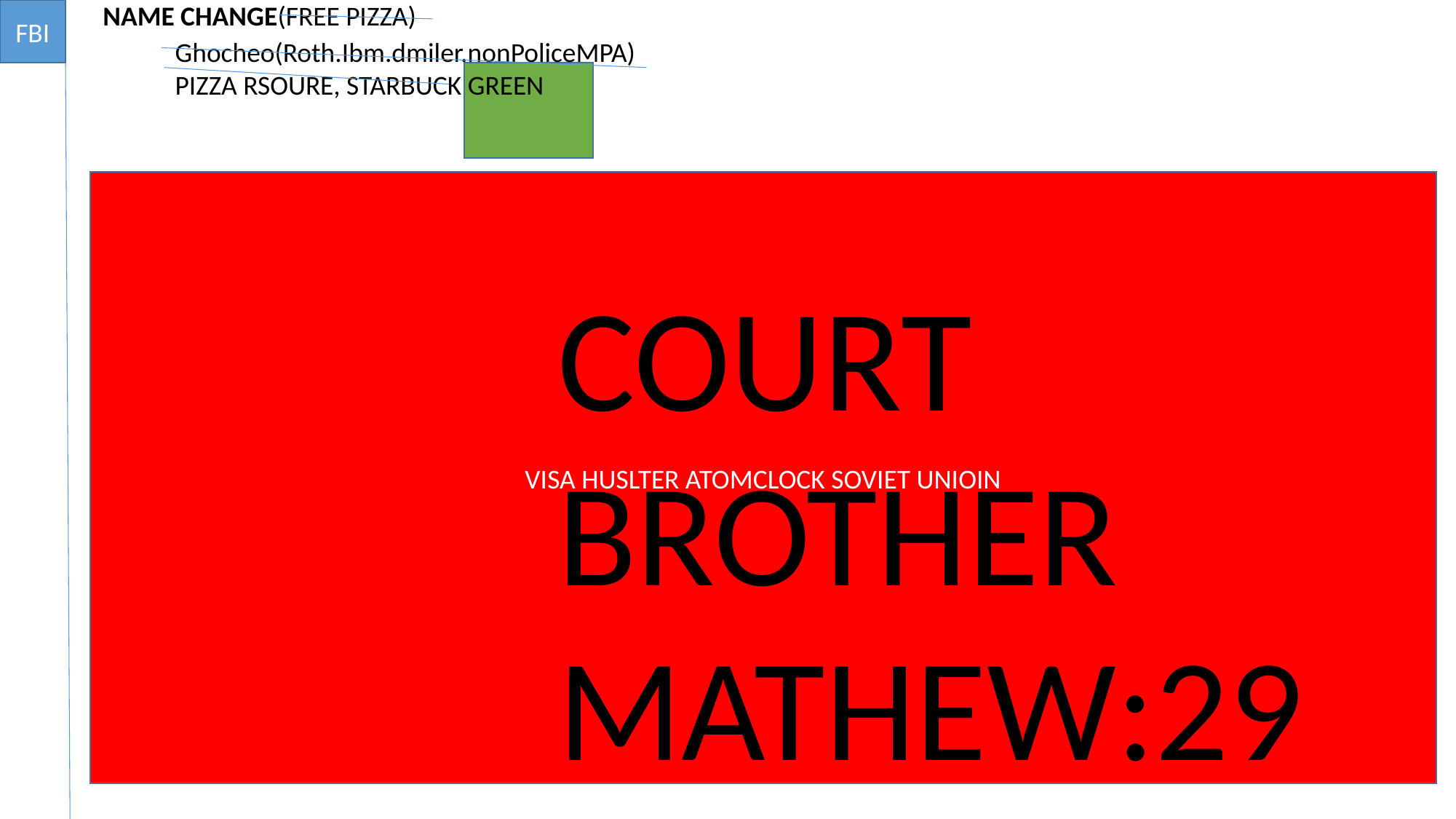

FBI
NAME CHANGE(FREE PIZZA)

Ghocheo(Roth.Ibm.dmiler.nonPoliceMPA)
PIZZA RSOURE, STARBUCK GREEN

VISA HUSLTER ATOMCLOCK SOVIET UNIOIN
COURT
BROTHER
MATHEW:29